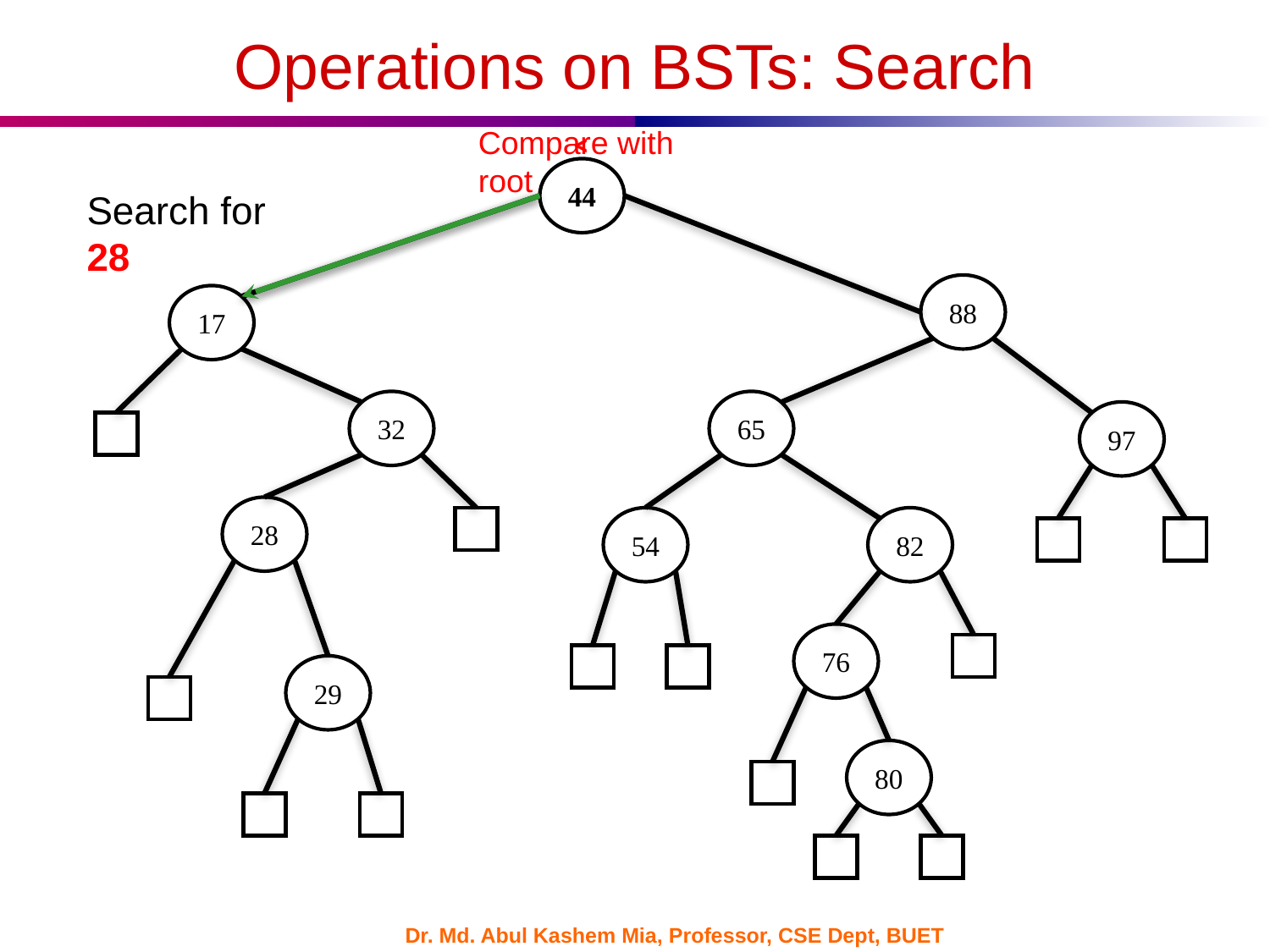

Operations on BSTs: Search
Compare with root
<
44
Search for 28
88
17
32
65
97

28

54
82

76

29

80